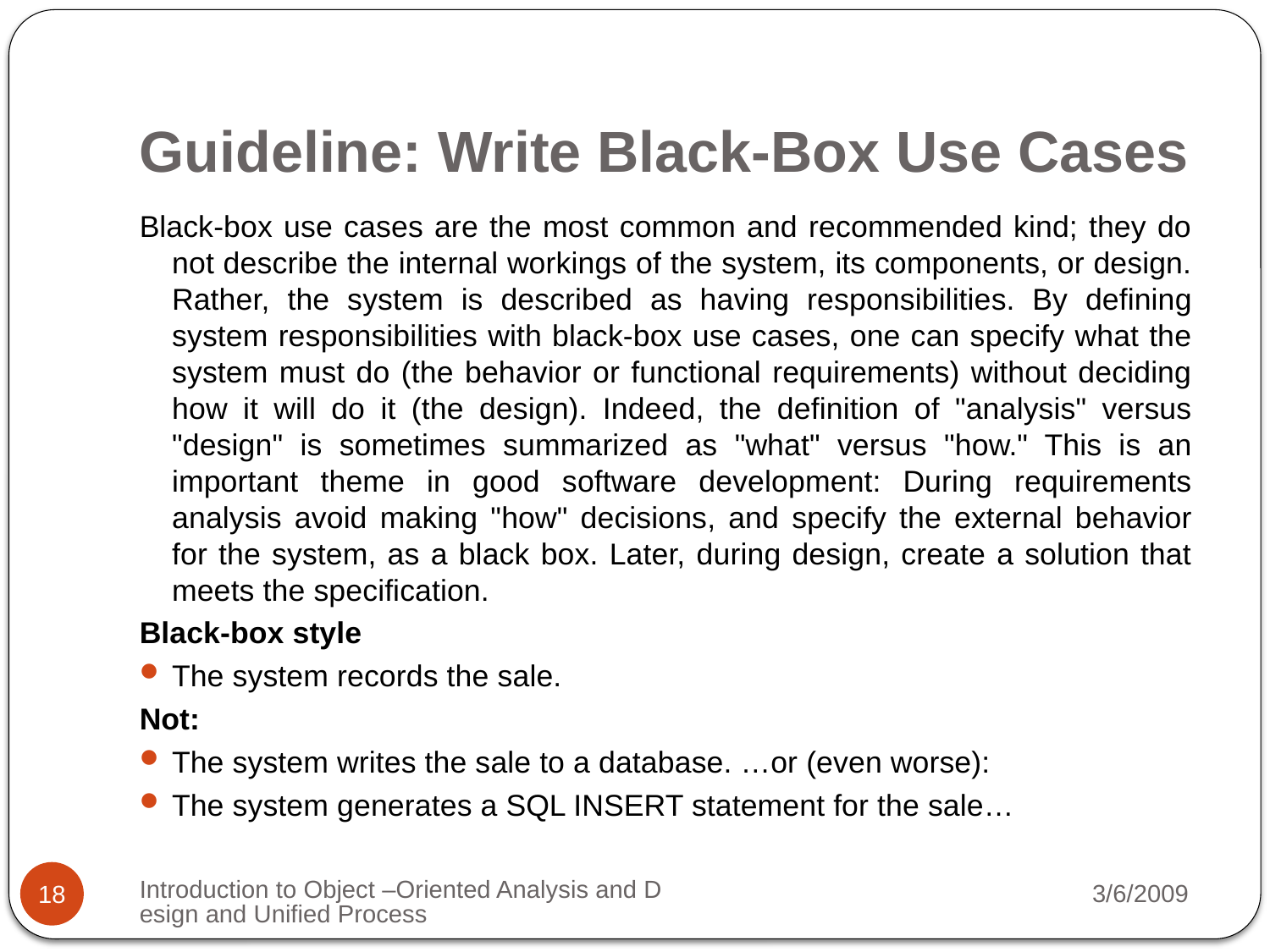

# Guideline: Write Black-Box Use Cases
Black-box use cases are the most common and recommended kind; they do not describe the internal workings of the system, its components, or design. Rather, the system is described as having responsibilities. By defining system responsibilities with black-box use cases, one can specify what the system must do (the behavior or functional requirements) without deciding how it will do it (the design). Indeed, the definition of "analysis" versus "design" is sometimes summarized as "what" versus "how." This is an important theme in good software development: During requirements analysis avoid making "how" decisions, and specify the external behavior for the system, as a black box. Later, during design, create a solution that meets the specification.
Black-box style
The system records the sale.
Not:
The system writes the sale to a database. …or (even worse):
The system generates a SQL INSERT statement for the sale…

Introduction to Object –Oriented Analysis and Design and Unified Process
3/6/2009
18